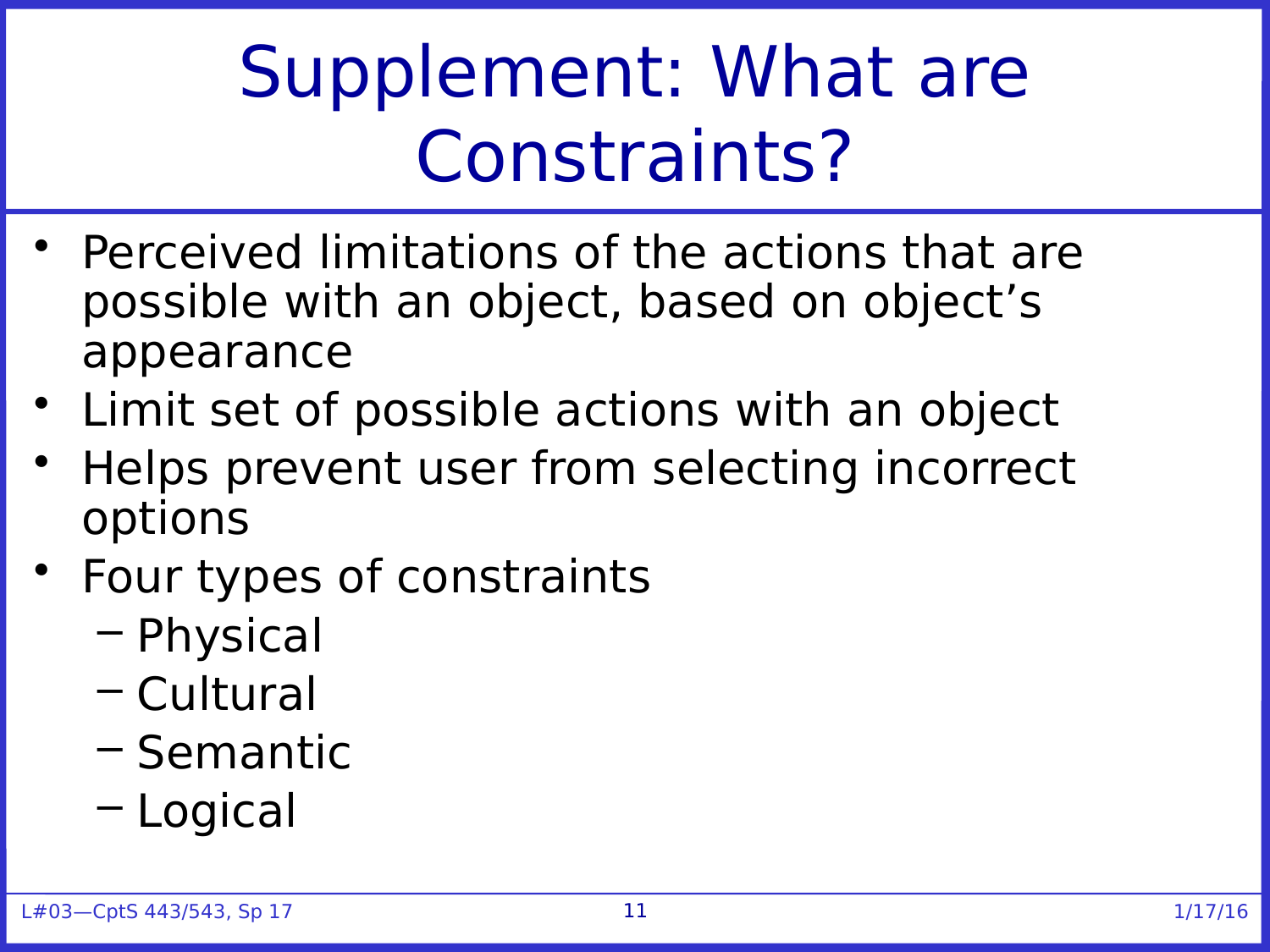

# Supplement: What are Constraints?
Perceived limitations of the actions that are possible with an object, based on object’s appearance
Limit set of possible actions with an object
Helps prevent user from selecting incorrect options
Four types of constraints
Physical
Cultural
Semantic
Logical

11